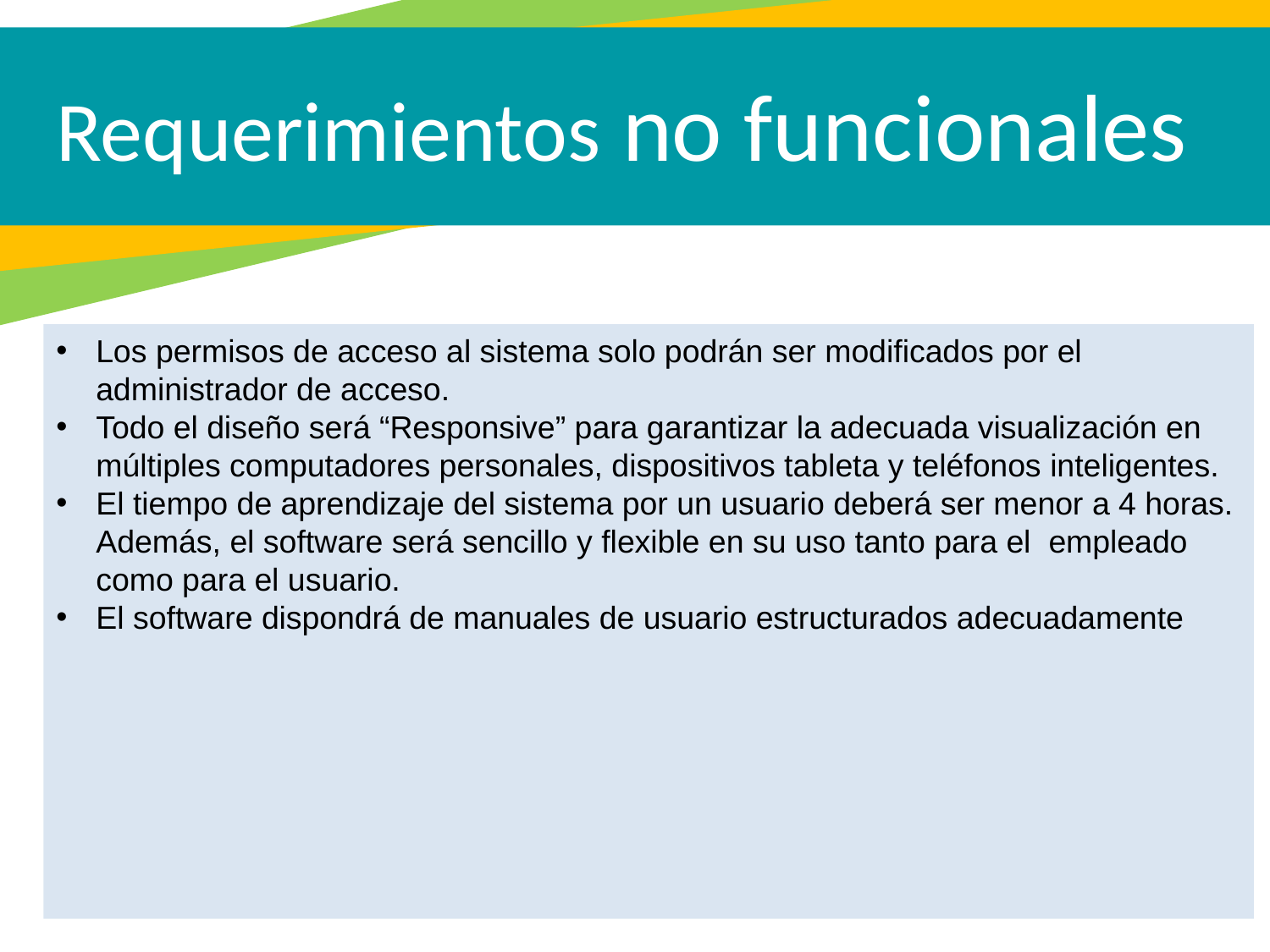

Requerimientos no funcionales
Los permisos de acceso al sistema solo podrán ser modificados por el administrador de acceso.
Todo el diseño será “Responsive” para garantizar la adecuada visualización en múltiples computadores personales, dispositivos tableta y teléfonos inteligentes.
El tiempo de aprendizaje del sistema por un usuario deberá ser menor a 4 horas. Además, el software será sencillo y flexible en su uso tanto para el  empleado como para el usuario.
El software dispondrá de manuales de usuario estructurados adecuadamente